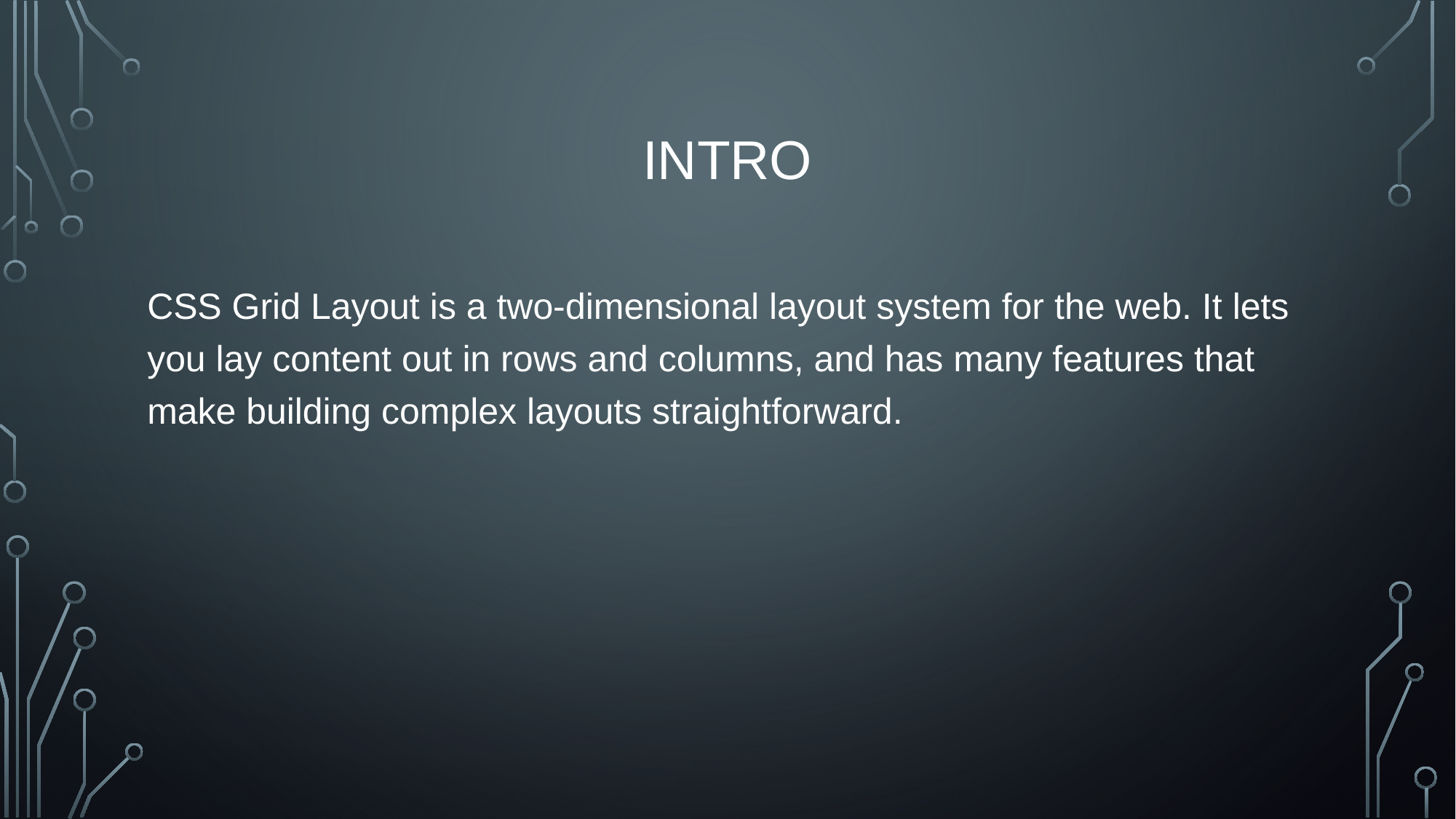

# intro
CSS Grid Layout is a two-dimensional layout system for the web. It lets you lay content out in rows and columns, and has many features that make building complex layouts straightforward.